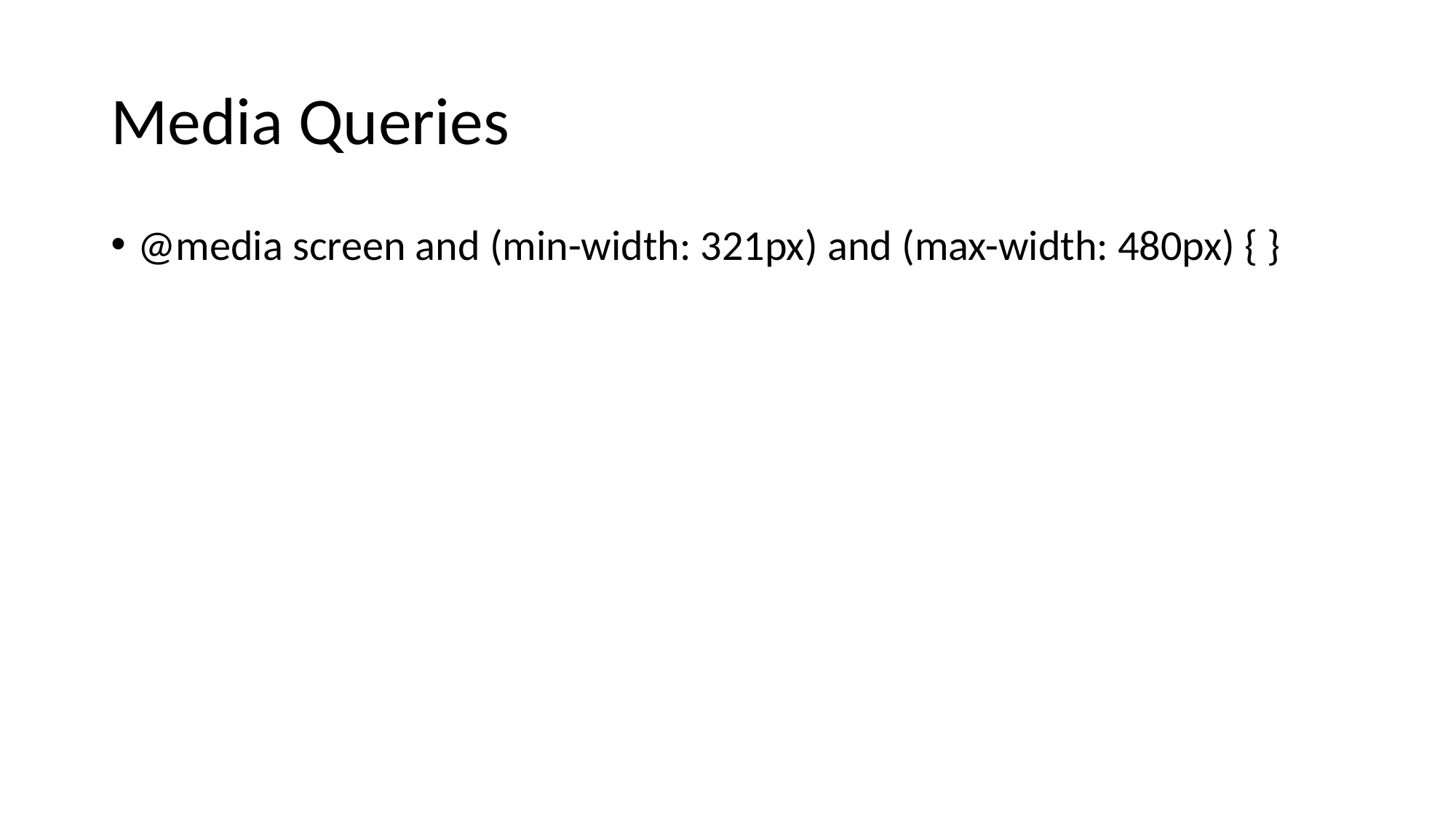

# Media Queries
@media screen and (min-width: 321px) and (max-width: 480px) { }